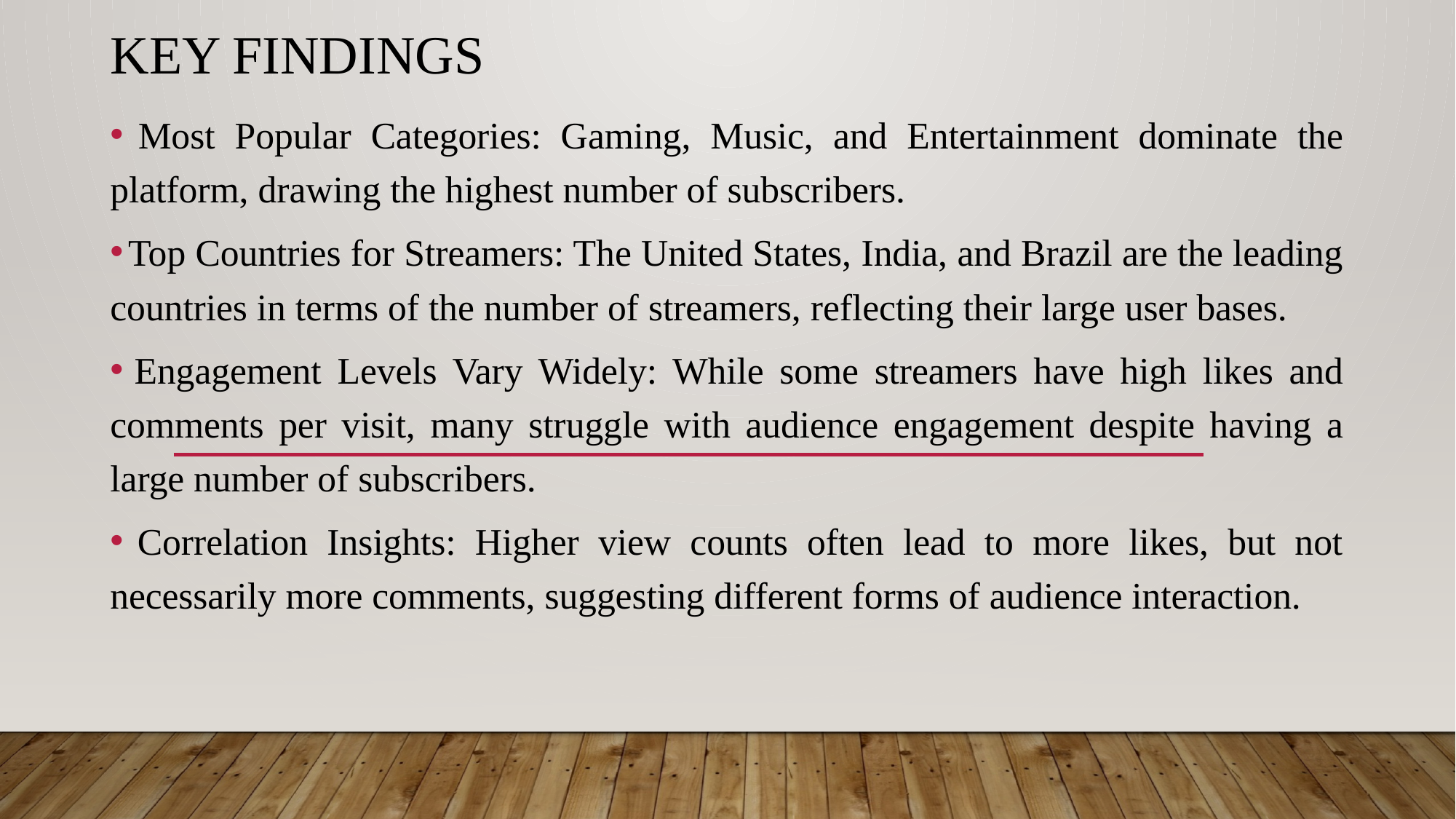

# Key Findings
 Most Popular Categories: Gaming, Music, and Entertainment dominate the platform, drawing the highest number of subscribers.
 Top Countries for Streamers: The United States, India, and Brazil are the leading countries in terms of the number of streamers, reflecting their large user bases.
 Engagement Levels Vary Widely: While some streamers have high likes and comments per visit, many struggle with audience engagement despite having a large number of subscribers.
 Correlation Insights: Higher view counts often lead to more likes, but not necessarily more comments, suggesting different forms of audience interaction.